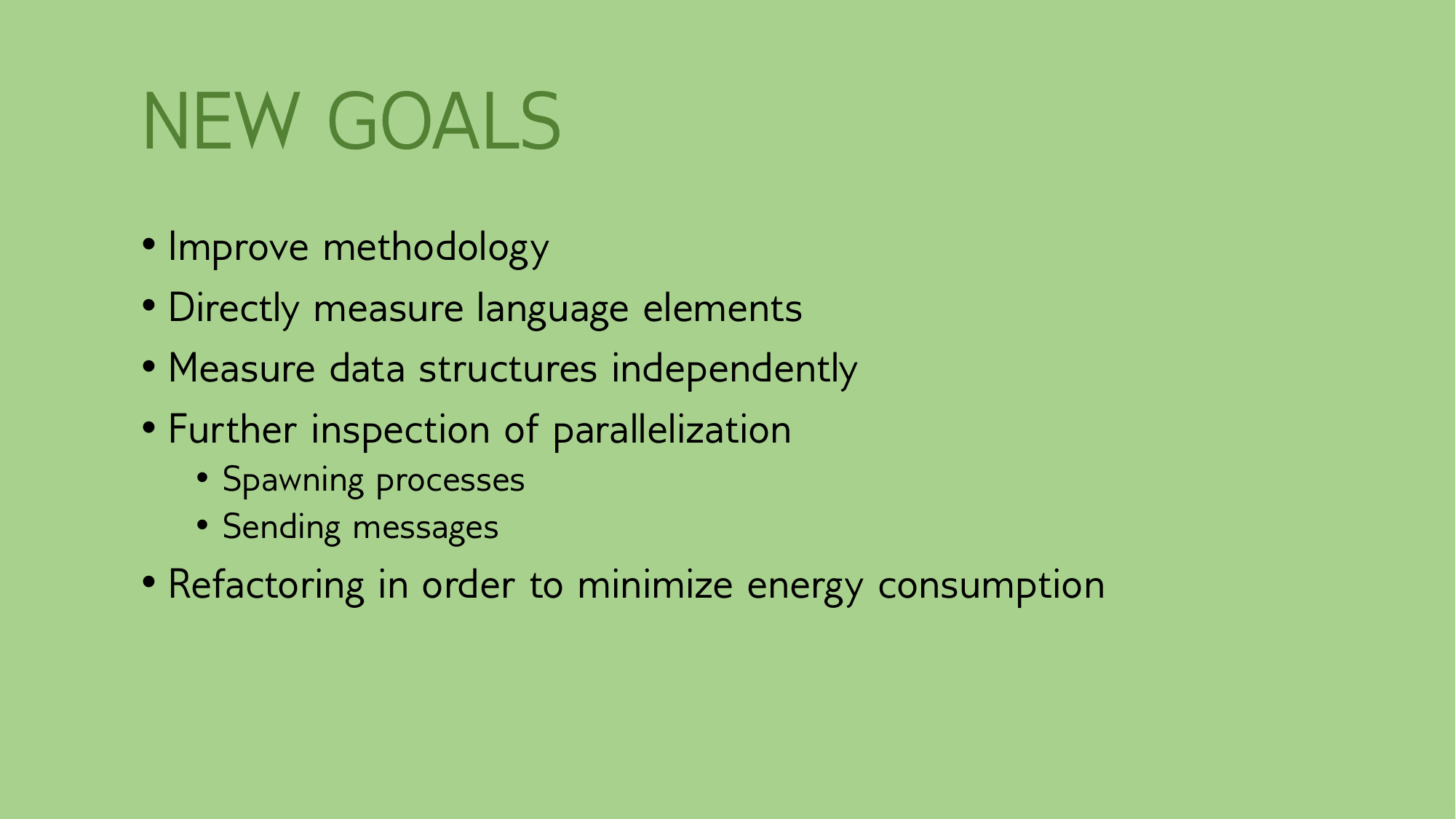

# New goals
Improve methodology
Directly measure language elements
Measure data structures independently
Further inspection of parallelization
Spawning processes
Sending messages
Refactoring in order to minimize energy consumption